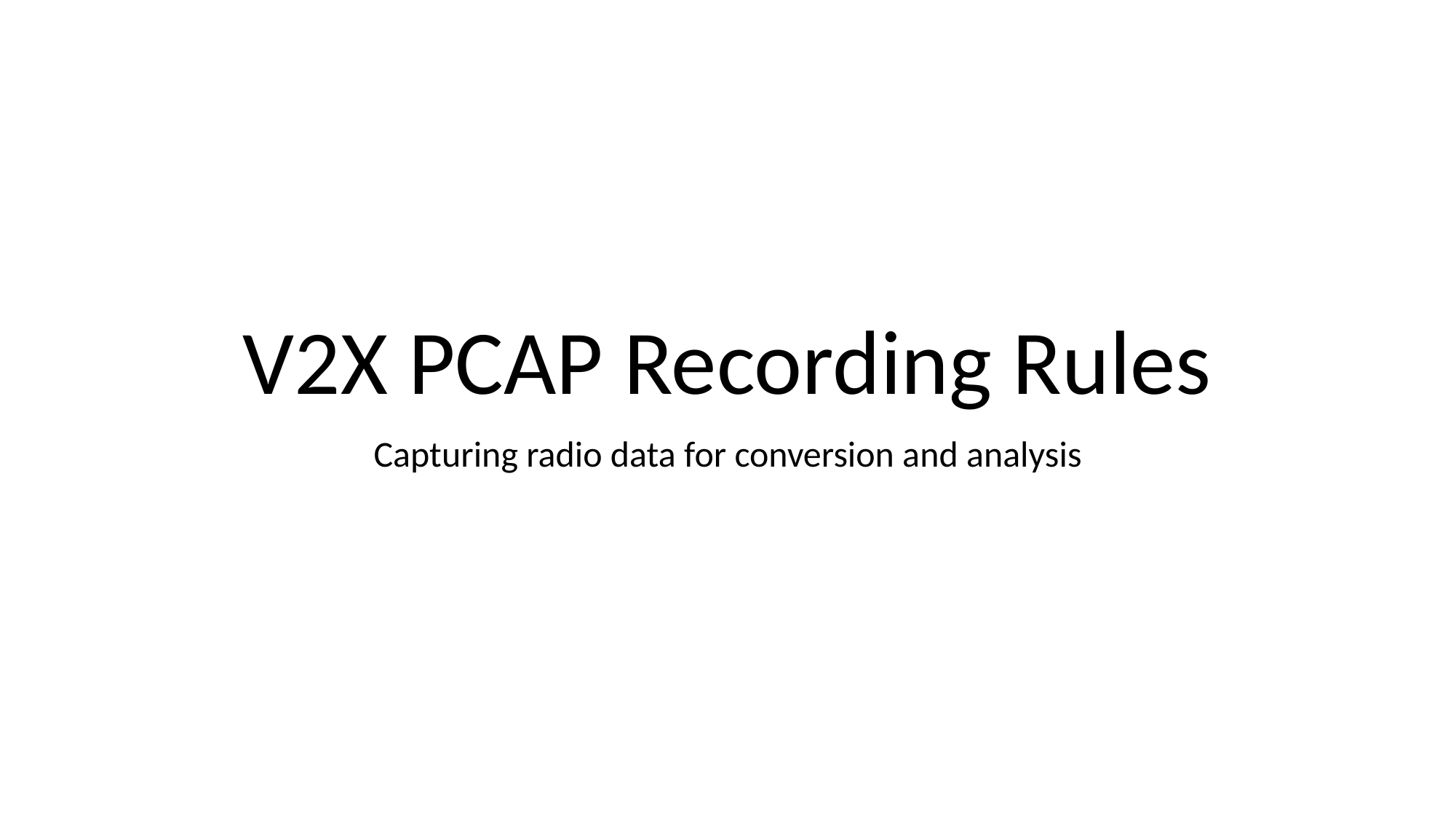

# V2X PCAP Recording Rules
Capturing radio data for conversion and analysis